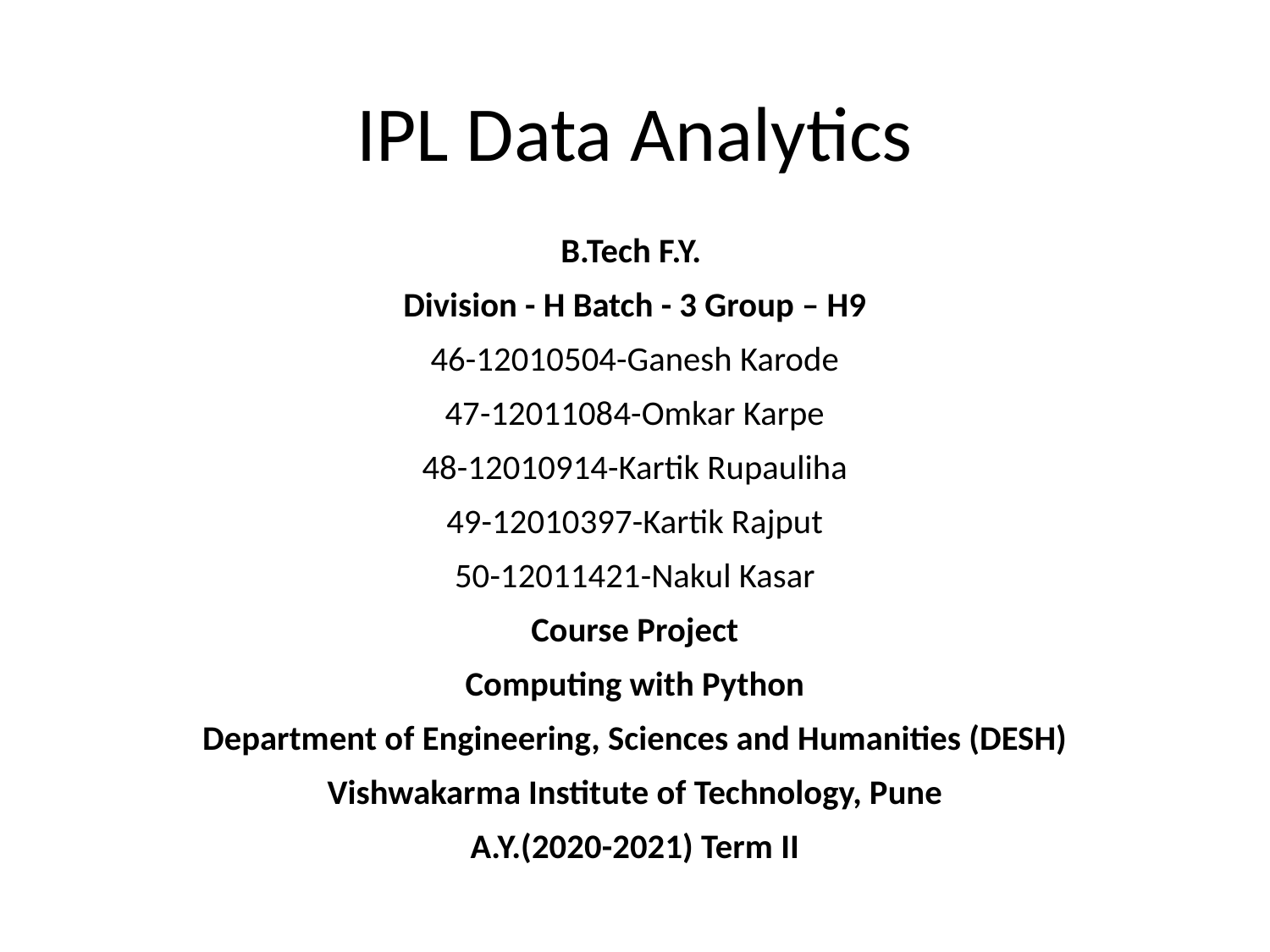

# IPL Data Analytics
B.Tech F.Y.
Division - H Batch - 3 Group – H9
46-12010504-Ganesh Karode
47-12011084-Omkar Karpe
48-12010914-Kartik Rupauliha
49-12010397-Kartik Rajput
50-12011421-Nakul Kasar
Course Project
Computing with Python
Department of Engineering, Sciences and Humanities (DESH)
Vishwakarma Institute of Technology, Pune
A.Y.(2020-2021) Term II